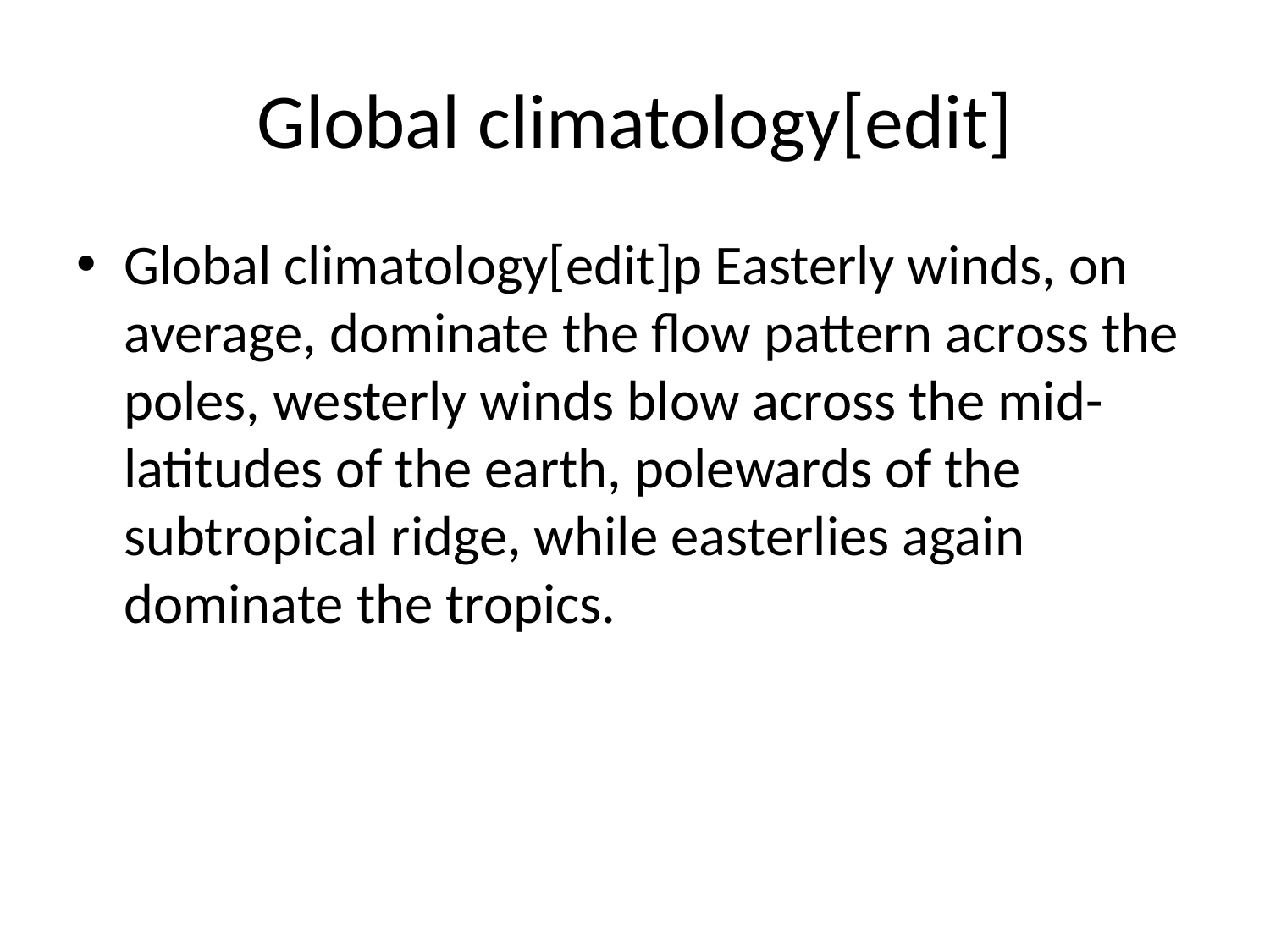

# Global climatology[edit]
Global climatology[edit]p Easterly winds, on average, dominate the flow pattern across the poles, westerly winds blow across the mid-latitudes of the earth, polewards of the subtropical ridge, while easterlies again dominate the tropics.